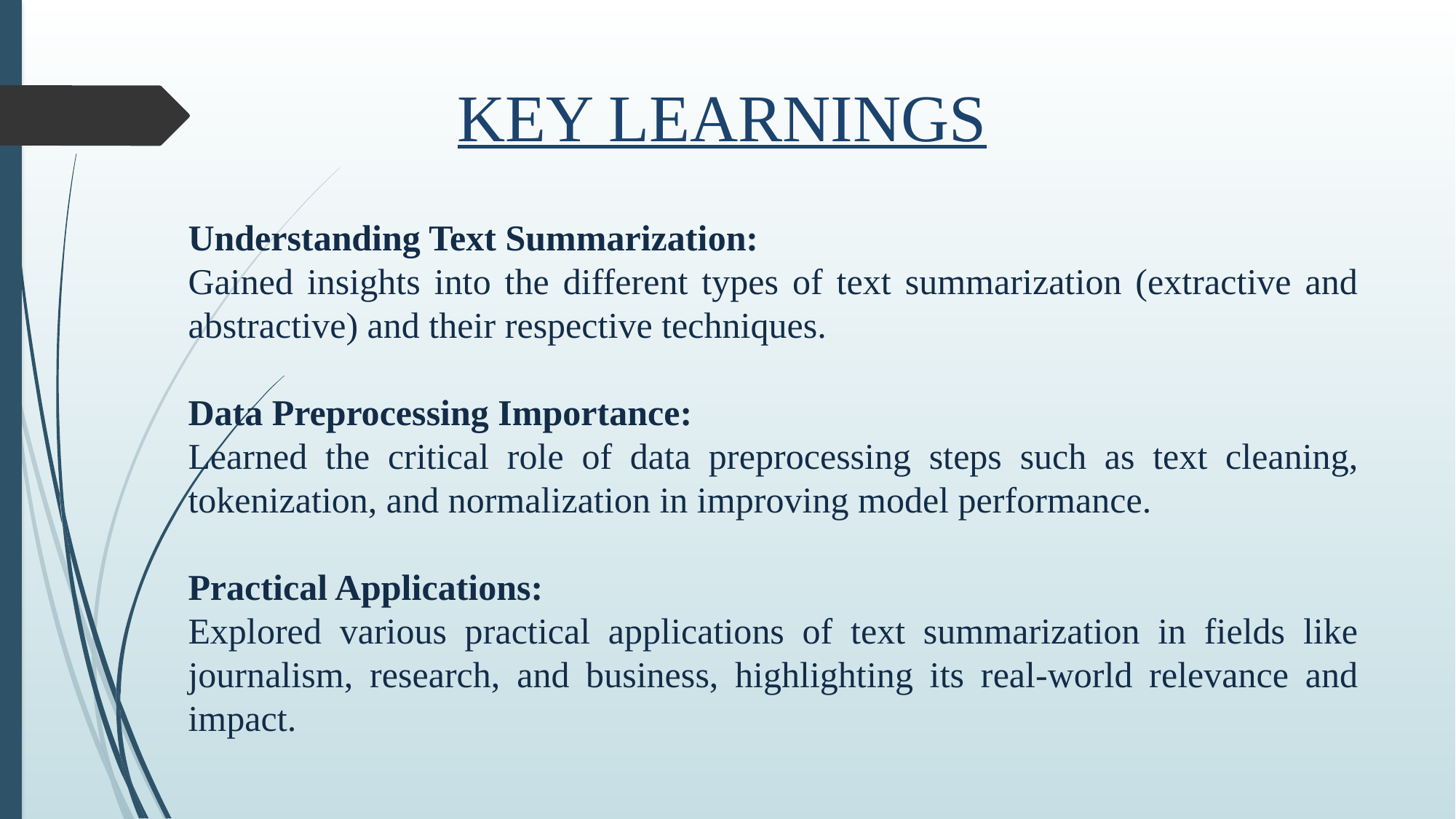

KEY LEARNINGS
Understanding Text Summarization:
Gained insights into the different types of text summarization (extractive and abstractive) and their respective techniques.

Data Preprocessing Importance:
Learned the critical role of data preprocessing steps such as text cleaning, tokenization, and normalization in improving model performance.

Practical Applications:
Explored various practical applications of text summarization in fields like journalism, research, and business, highlighting its real-world relevance and impact.